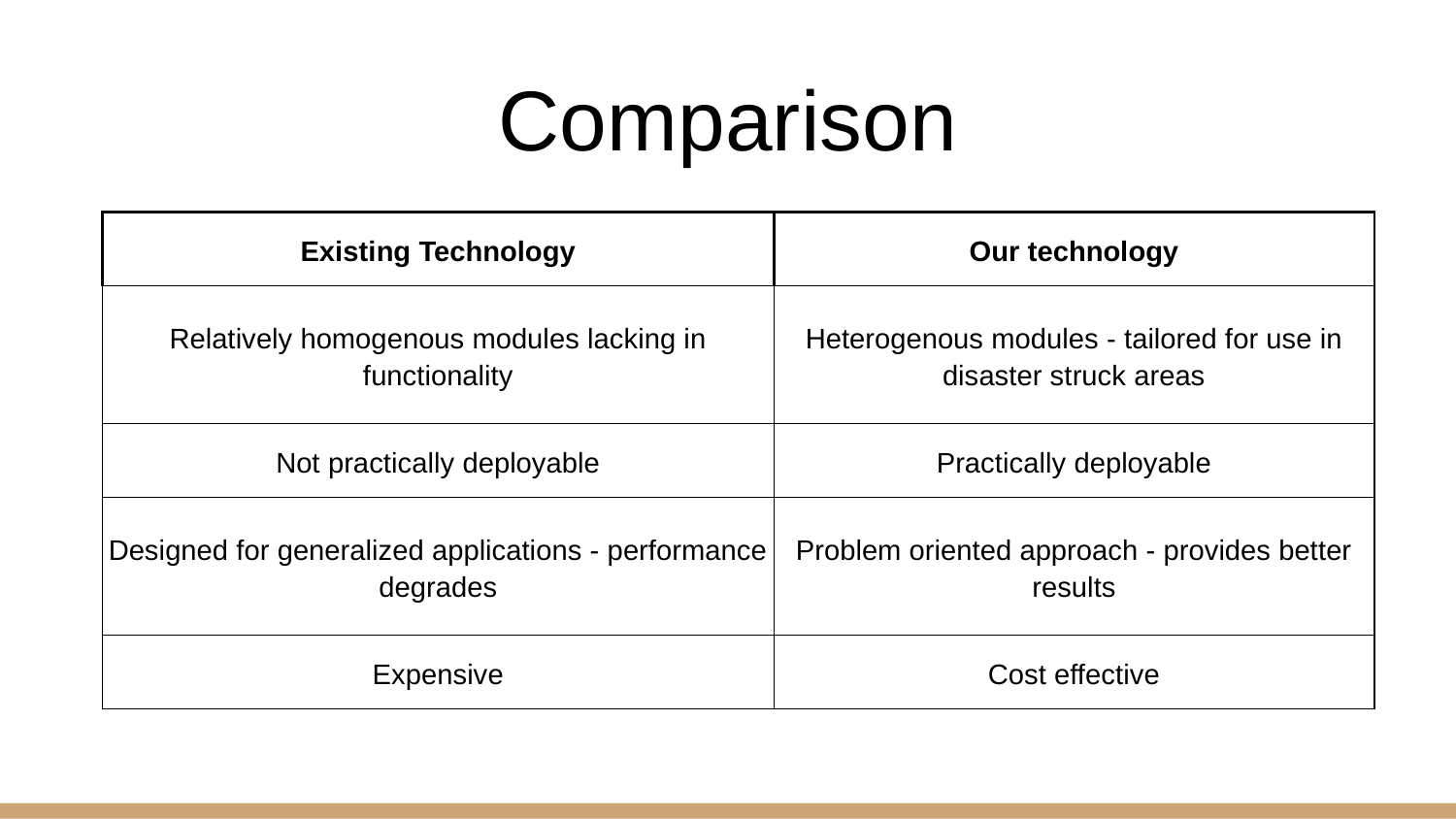

# Comparison
| Existing Technology | Our technology |
| --- | --- |
| Relatively homogenous modules lacking in functionality | Heterogenous modules - tailored for use in disaster struck areas |
| Not practically deployable | Practically deployable |
| Designed for generalized applications - performance degrades | Problem oriented approach - provides better results |
| Expensive | Cost effective |